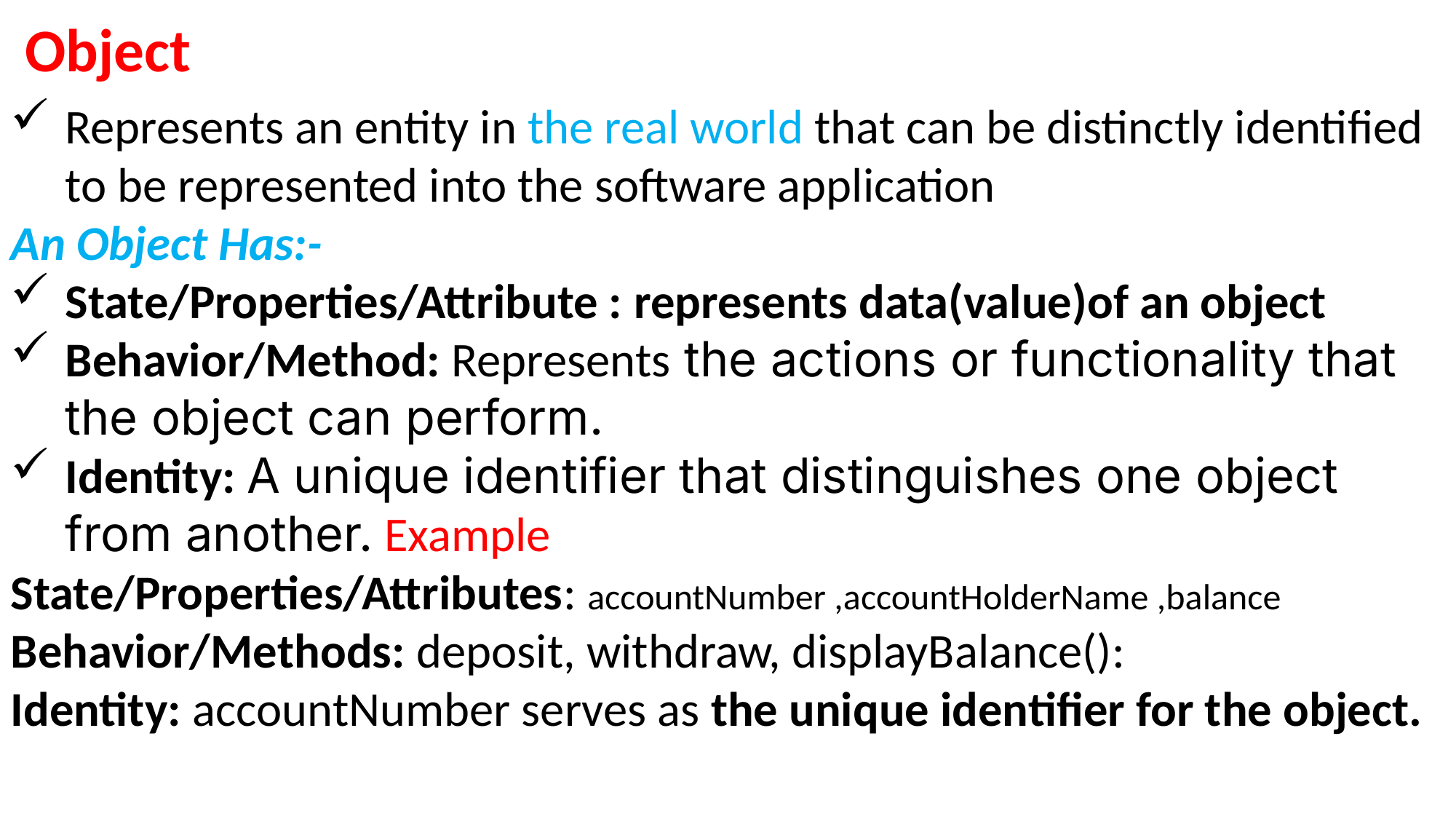

Object
Represents an entity in the real world that can be distinctly identified to be represented into the software application
An Object Has:-
State/Properties/Attribute : represents data(value)of an object
Behavior/Method: Represents the actions or functionality that the object can perform.
Identity: A unique identifier that distinguishes one object from another. Example
State/Properties/Attributes: accountNumber ,accountHolderName ,balance
Behavior/Methods: deposit, withdraw, displayBalance():
Identity: accountNumber serves as the unique identifier for the object.